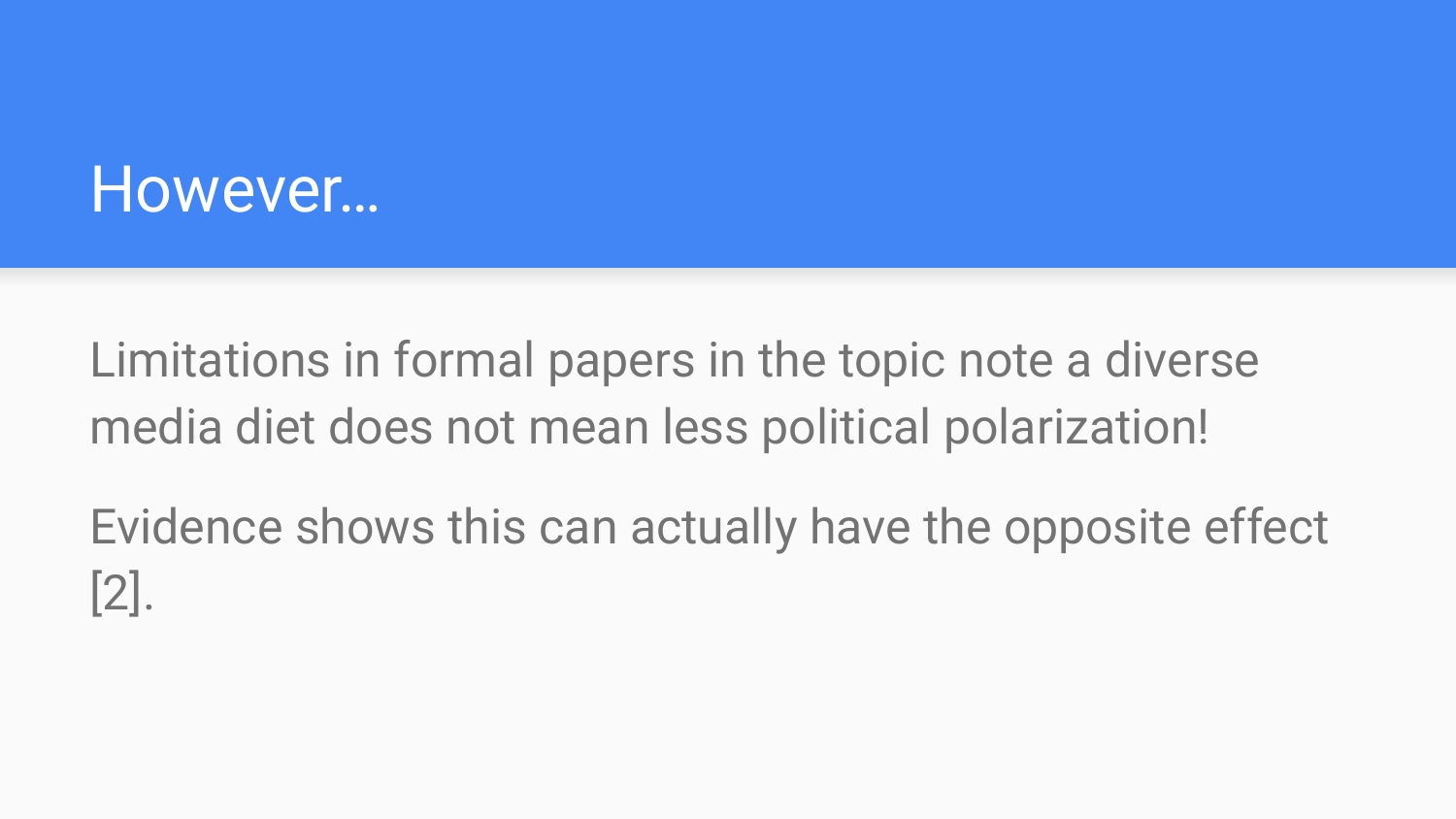

# However…
Limitations in formal papers in the topic note a diverse media diet does not mean less political polarization!
Evidence shows this can actually have the opposite effect [2].